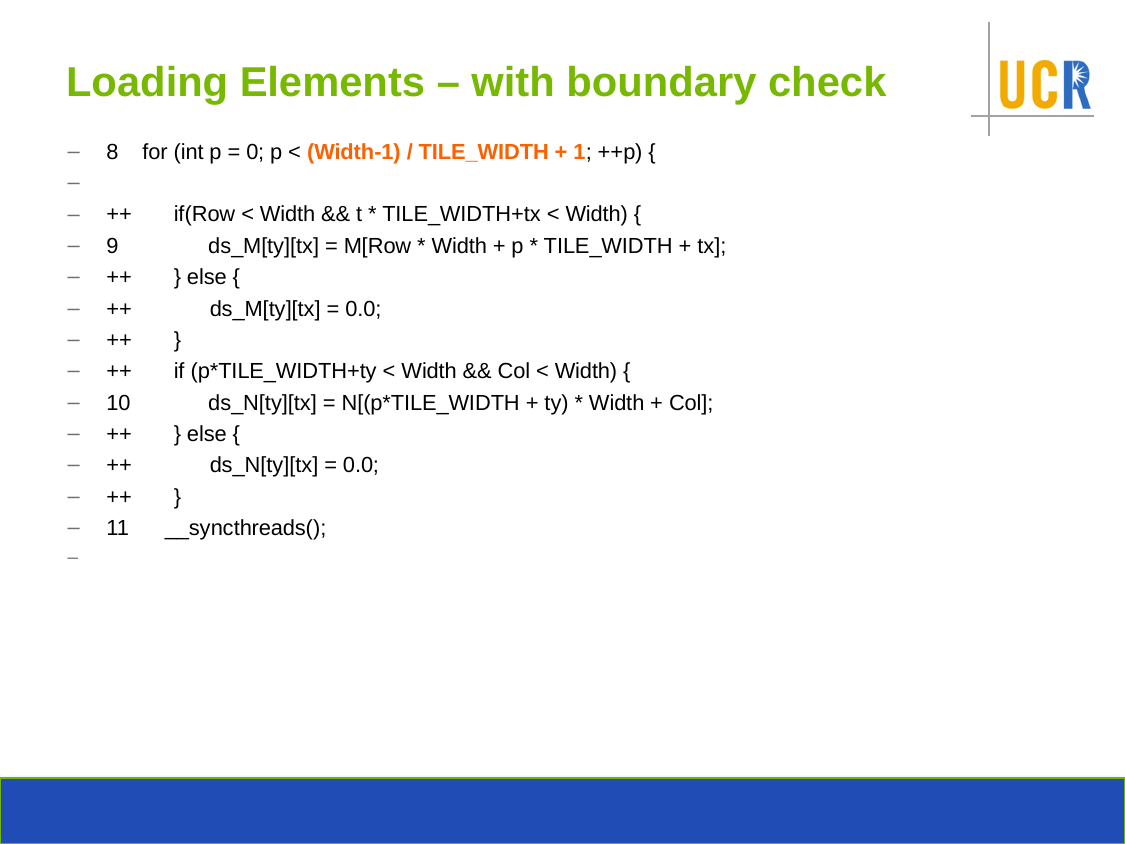

# Loading Elements – with boundary check
8    for (int p = 0; p < (Width-1) / TILE_WIDTH + 1; ++p) {

++       if(Row < Width && t * TILE_WIDTH+tx < Width) {
9               ds_M[ty][tx] = M[Row * Width + p * TILE_WIDTH + tx];
++       } else {
++             ds_M[ty][tx] = 0.0;
++       }
++       if (p*TILE_WIDTH+ty < Width && Col < Width) {
10             ds_N[ty][tx] = N[(p*TILE_WIDTH + ty) * Width + Col];
++       } else {
++             ds_N[ty][tx] = 0.0;
++       }
11      __syncthreads();